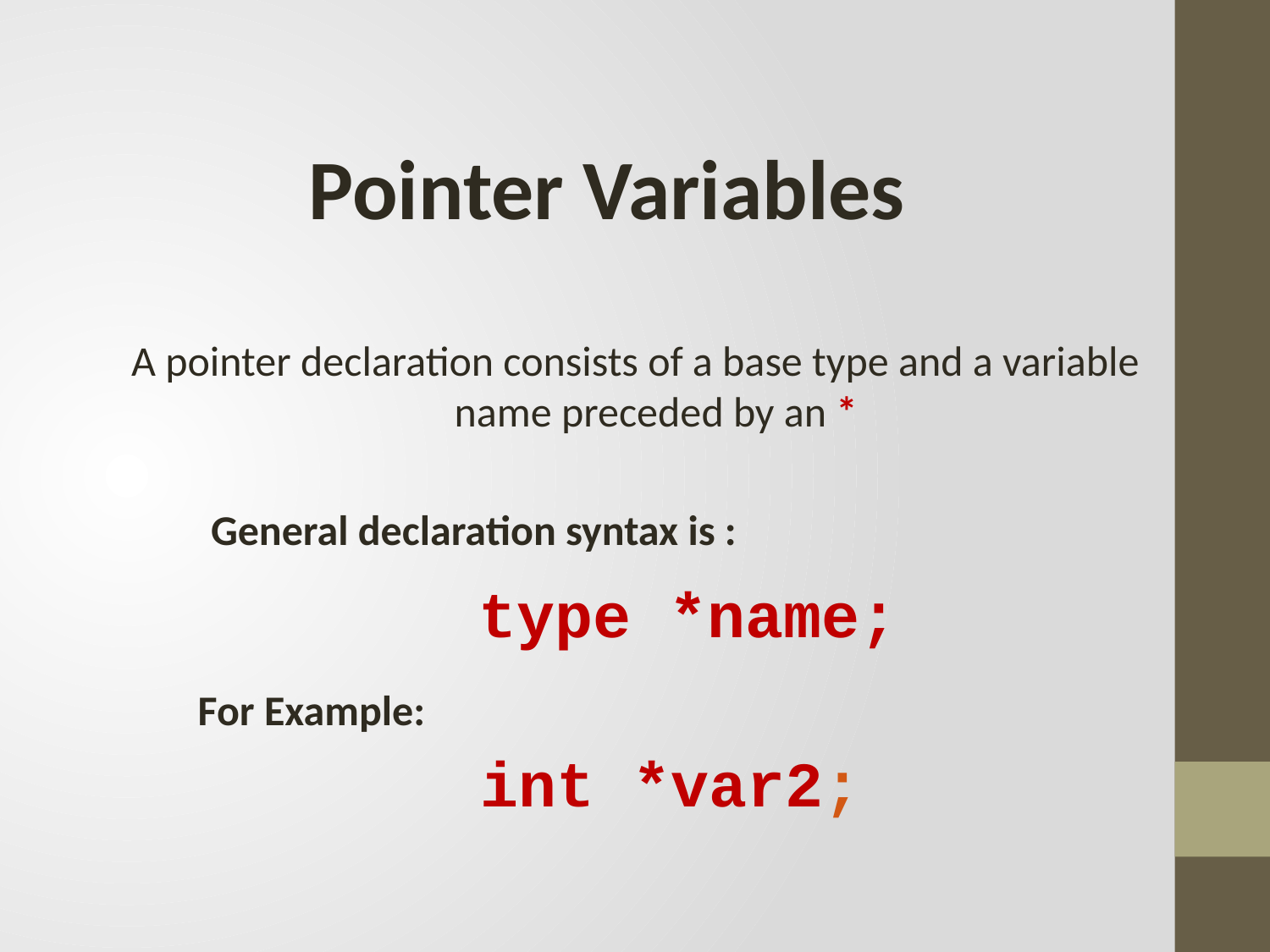

Pointer Variables
A pointer declaration consists of a base type and a variable  name preceded by an *
 General declaration syntax is :
type *name;
 For Example:
int *var2;